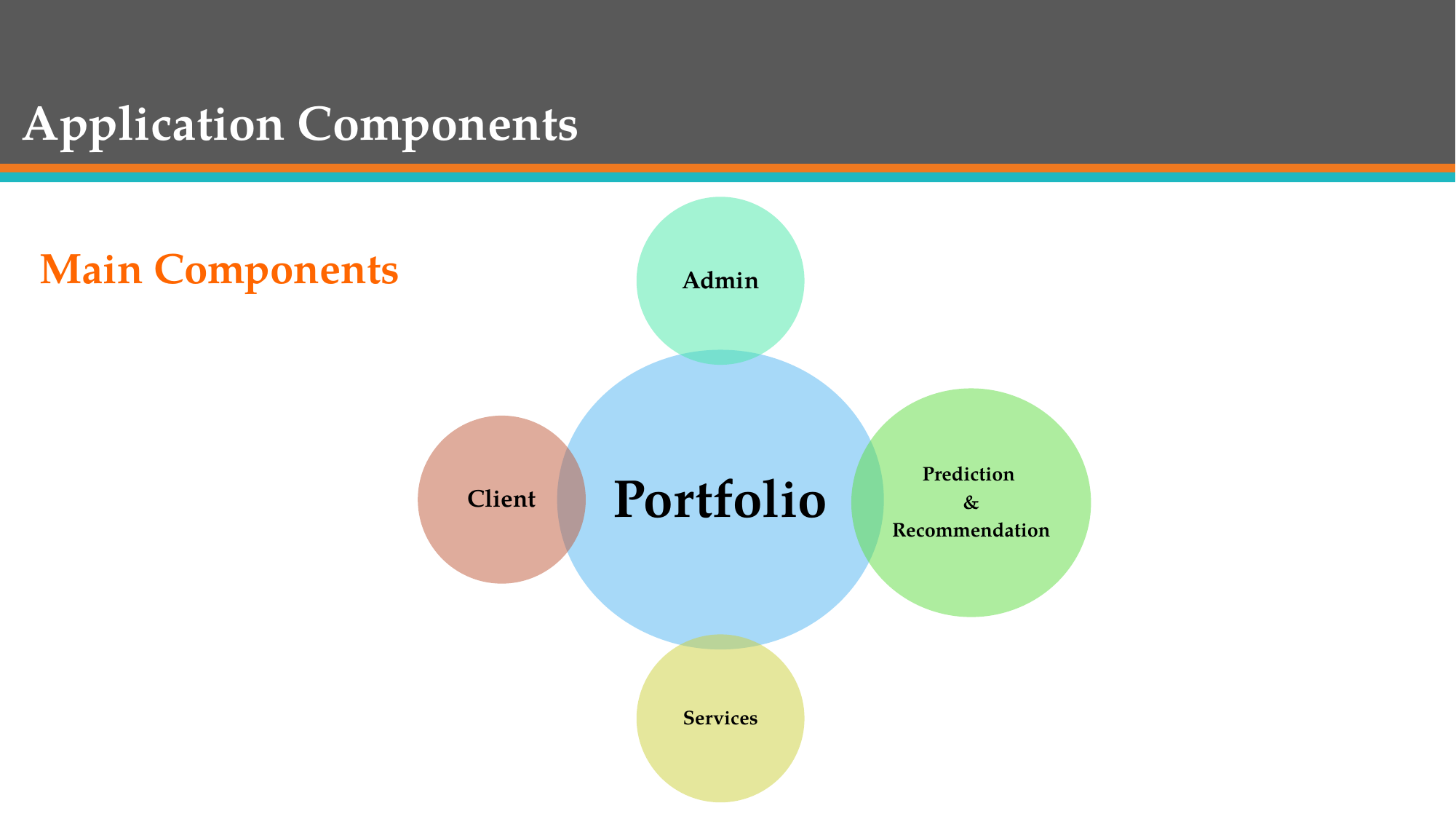

# Application Components
Portfolio
Admin
Prediction
&
Recommendation
Services
Client
Main Components